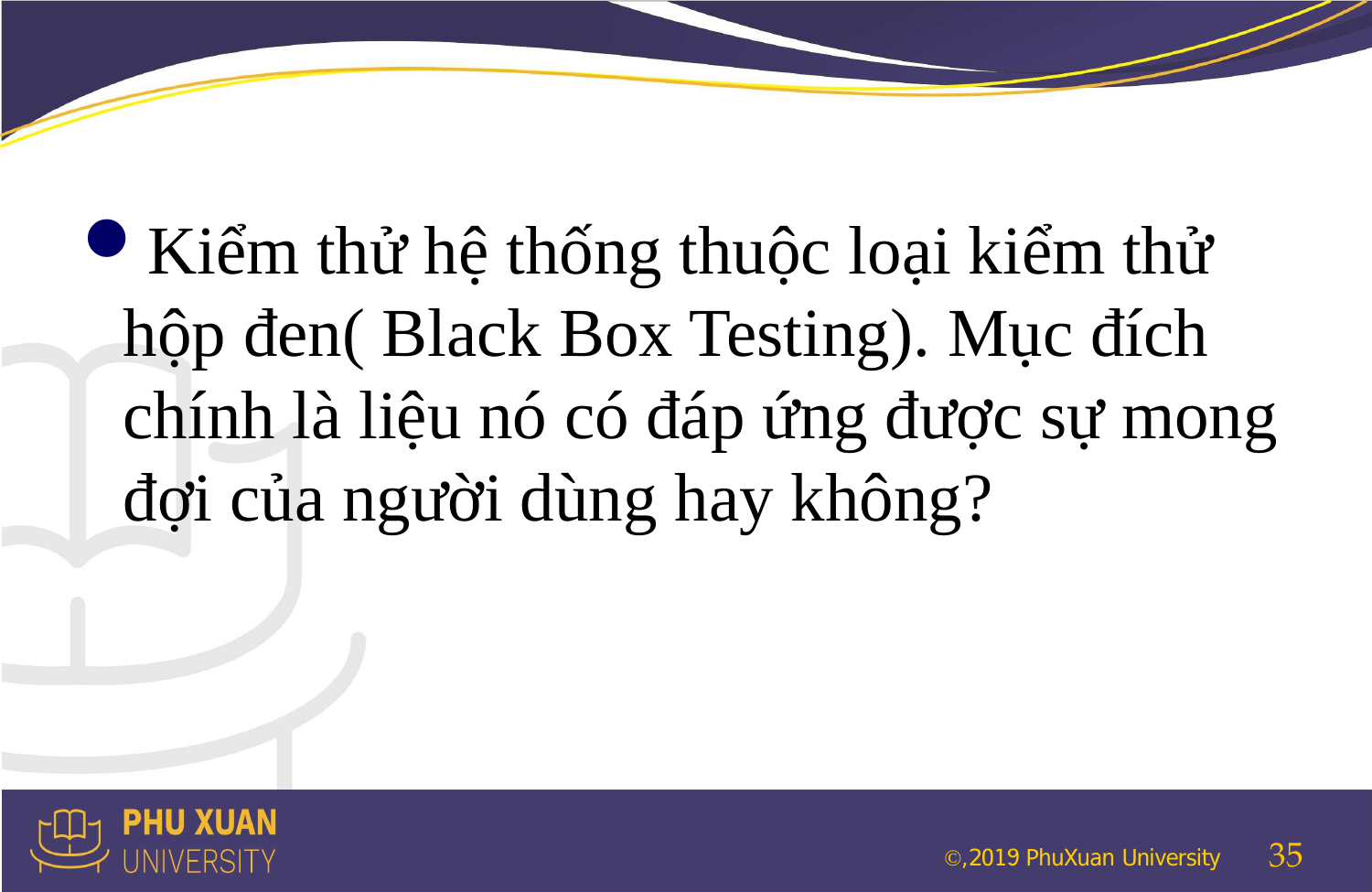

#
Kiểm thử hệ thống thuộc loại kiểm thử hộp đen( Black Box Testing). Mục đích chính là liệu nó có đáp ứng được sự mong đợi của người dùng hay không?
35